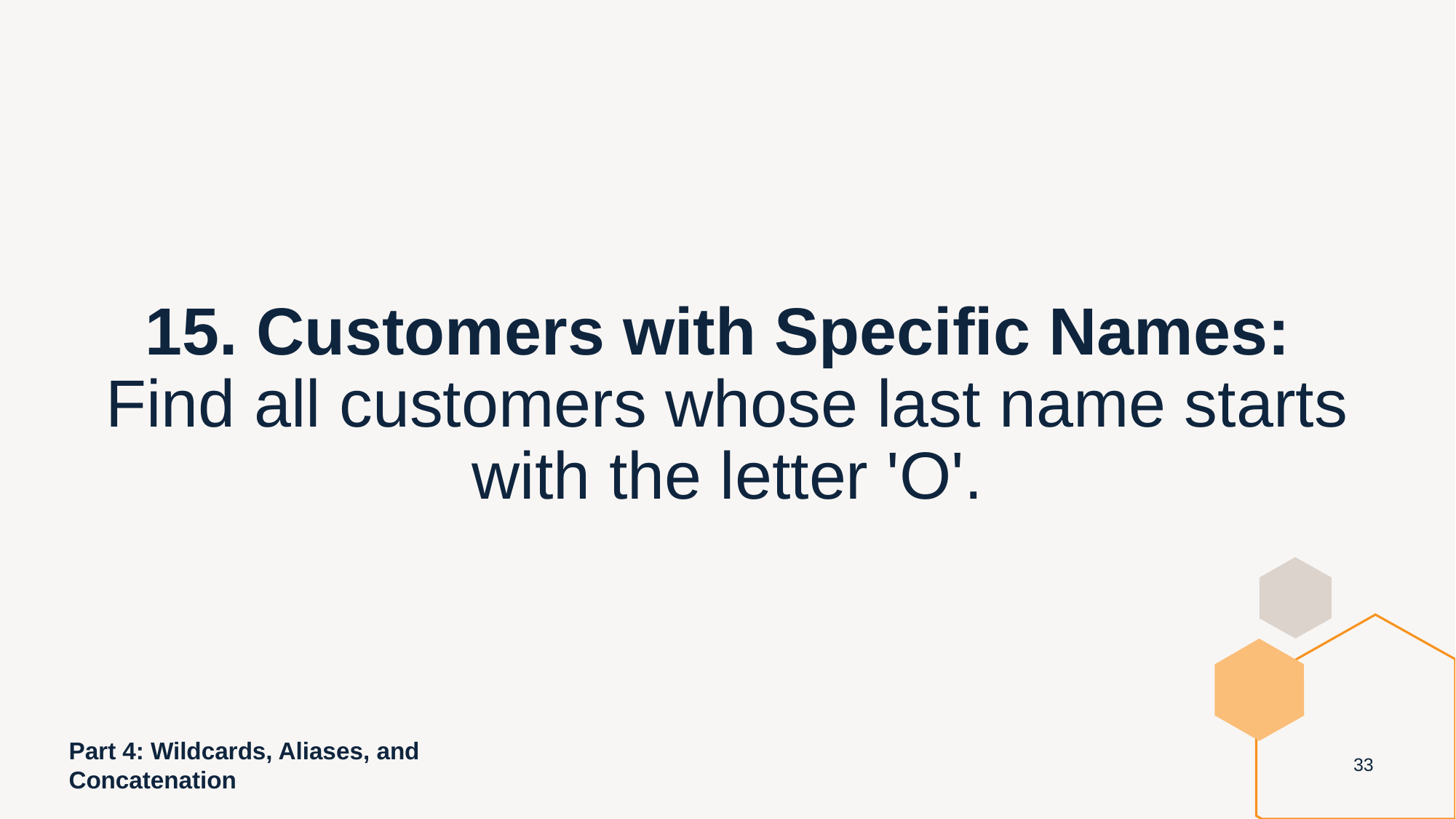

# 15. Customers with Specific Names: Find all customers whose last name starts with the letter 'O'.
Part 4: Wildcards, Aliases, and Concatenation
33